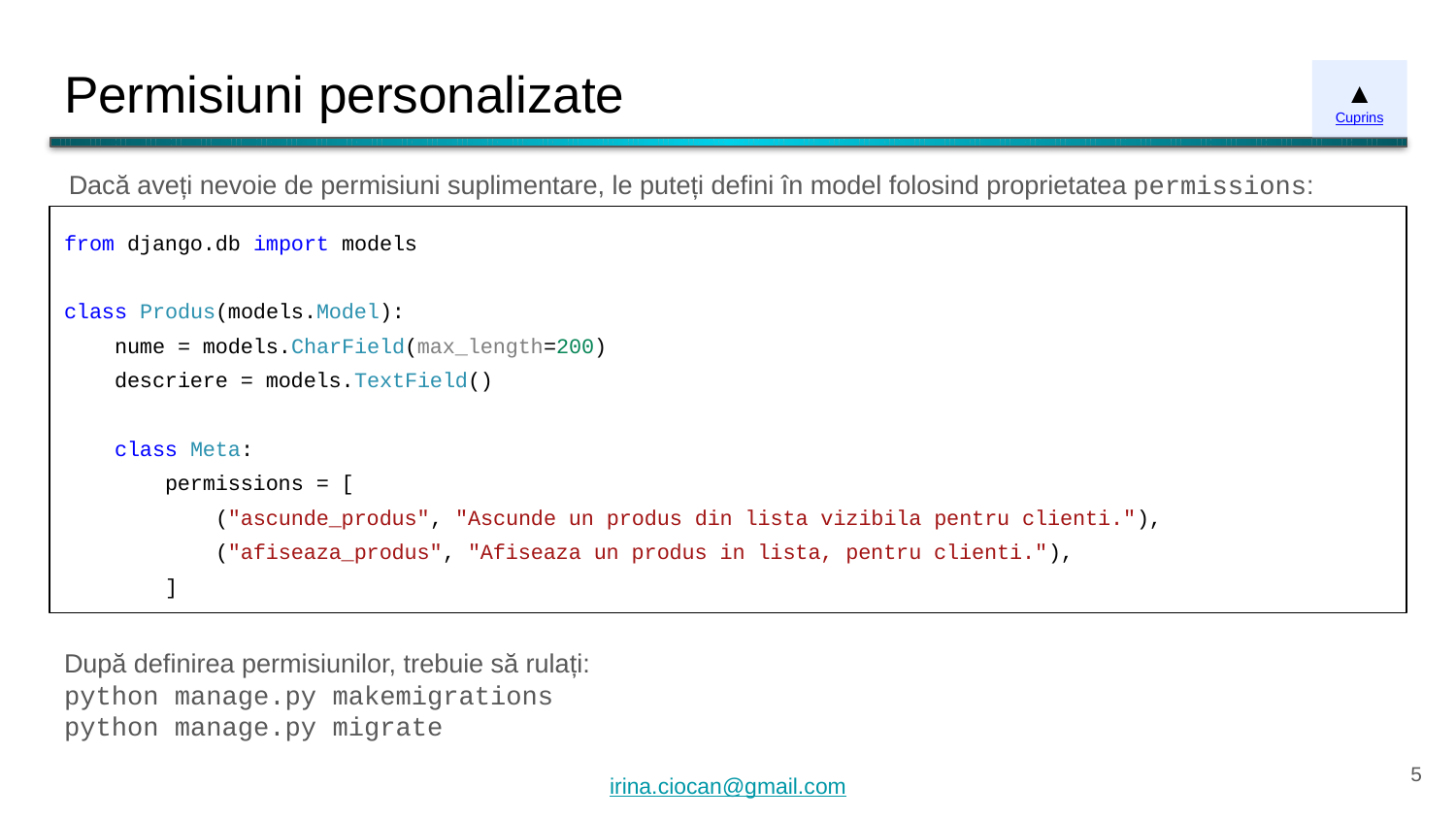

# Permisiuni personalizate
▲
Cuprins

Dacă aveți nevoie de permisiuni suplimentare, le puteți defini în model folosind proprietatea permissions:

from django.db import models

class Produs(models.Model):
    nume = models.CharField(max_length=200)
    descriere = models.TextField()

    class Meta:
        permissions = [
            ("ascunde_produs", "Ascunde un produs din lista vizibila pentru clienti."),
            ("afiseaza_produs", "Afiseaza un produs in lista, pentru clienti."),
        ]

După definirea permisiunilor, trebuie să rulați:
python manage.py makemigrations
python manage.py migrate
5
irina.ciocan@gmail.com